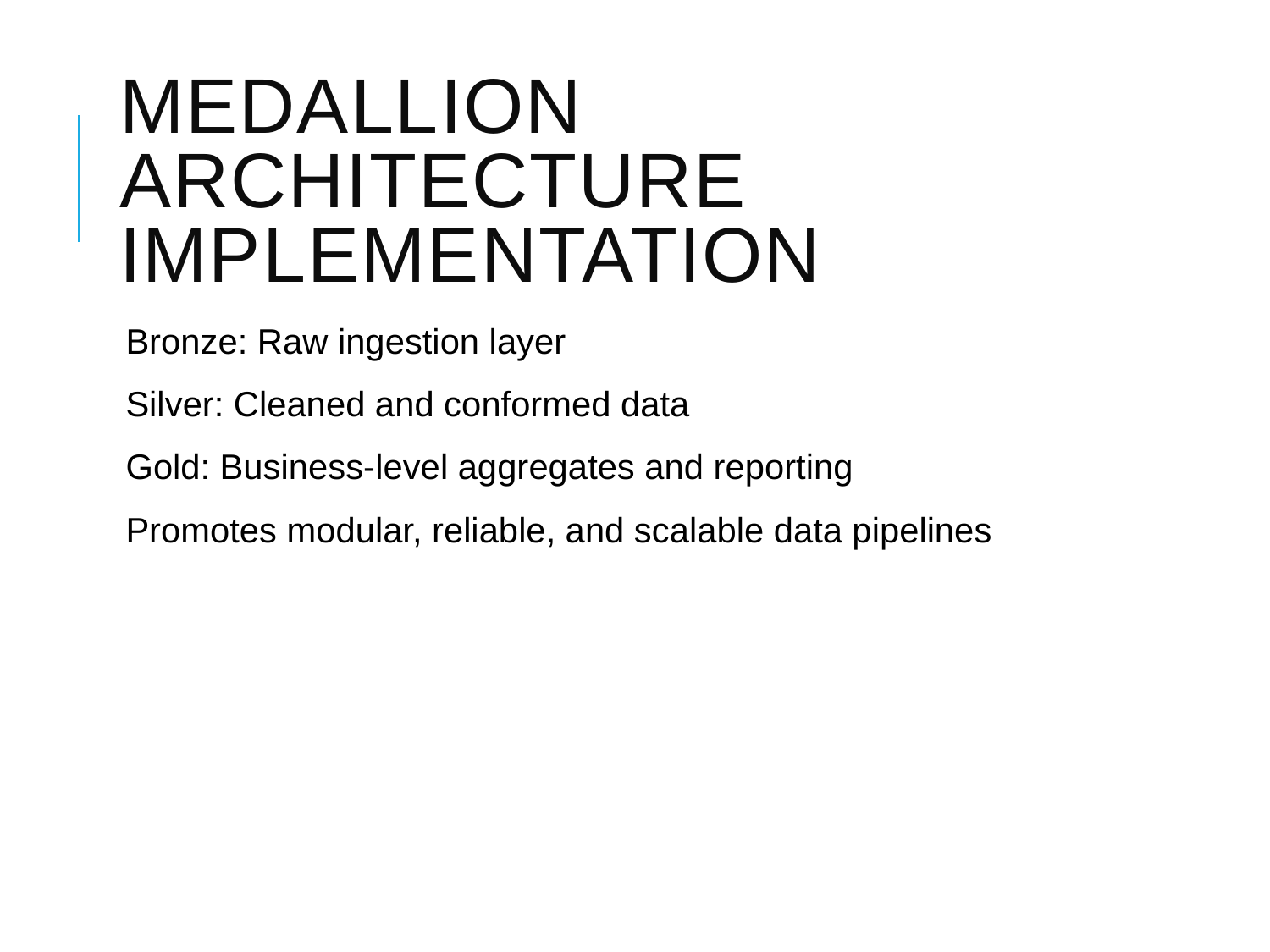

# Medallion Architecture Implementation
Bronze: Raw ingestion layer
Silver: Cleaned and conformed data
Gold: Business-level aggregates and reporting
Promotes modular, reliable, and scalable data pipelines